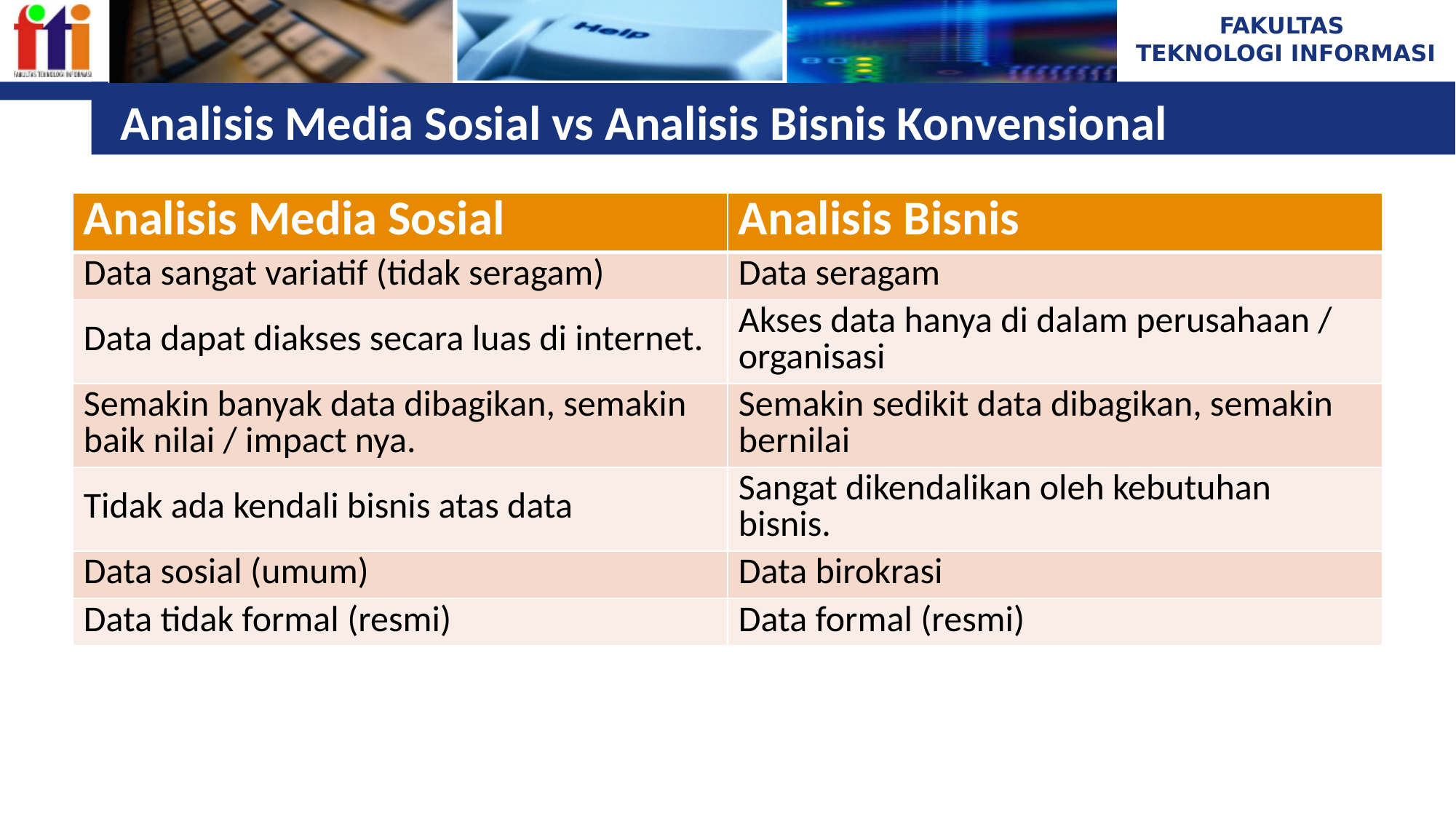

# Analisis Media Sosial vs Analisis Bisnis Konvensional
| Analisis Media Sosial | Analisis Bisnis |
| --- | --- |
| Data sangat variatif (tidak seragam) | Data seragam |
| Data dapat diakses secara luas di internet. | Akses data hanya di dalam perusahaan / organisasi |
| Semakin banyak data dibagikan, semakin baik nilai / impact nya. | Semakin sedikit data dibagikan, semakin bernilai |
| Tidak ada kendali bisnis atas data | Sangat dikendalikan oleh kebutuhan bisnis. |
| Data sosial (umum) | Data birokrasi |
| Data tidak formal (resmi) | Data formal (resmi) |